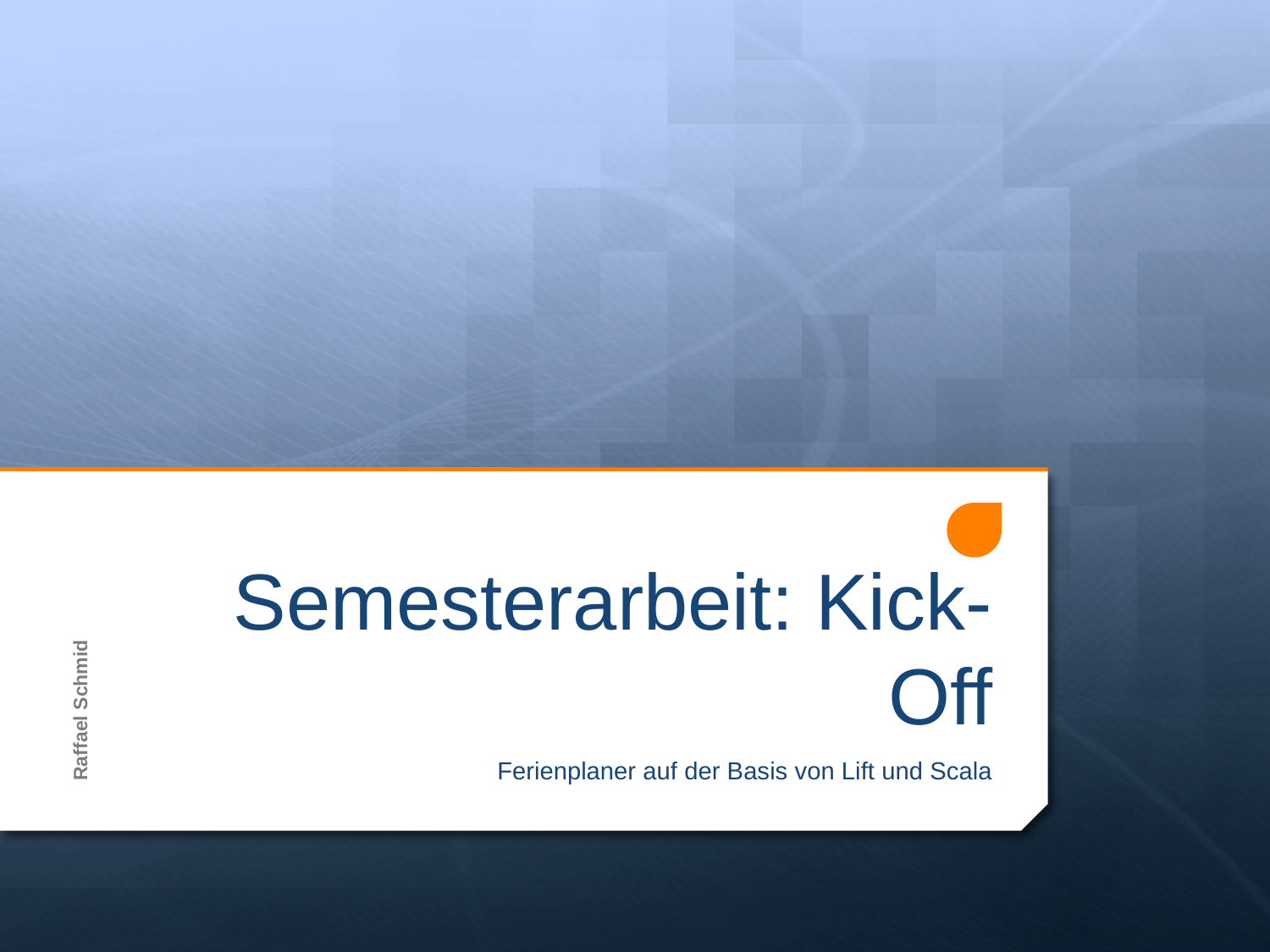

# Semesterarbeit: Kick-Off
Raffael Schmid
Ferienplaner auf der Basis von Lift und Scala